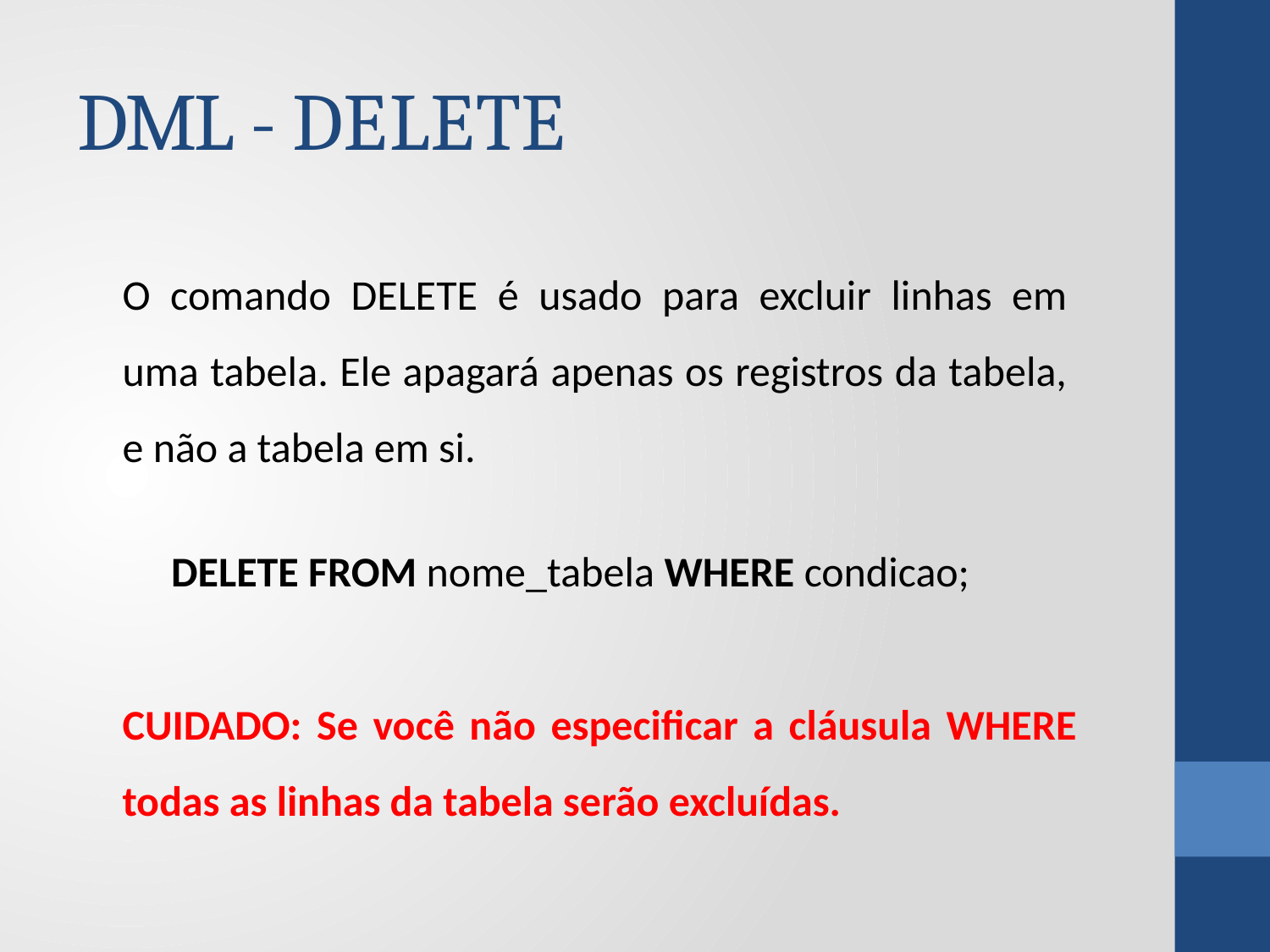

# DML - DELETE
O comando DELETE é usado para excluir linhas em uma tabela. Ele apagará apenas os registros da tabela, e não a tabela em si.
DELETE FROM nome_tabela WHERE condicao;
CUIDADO: Se você não especificar a cláusula WHERE todas as linhas da tabela serão excluídas.